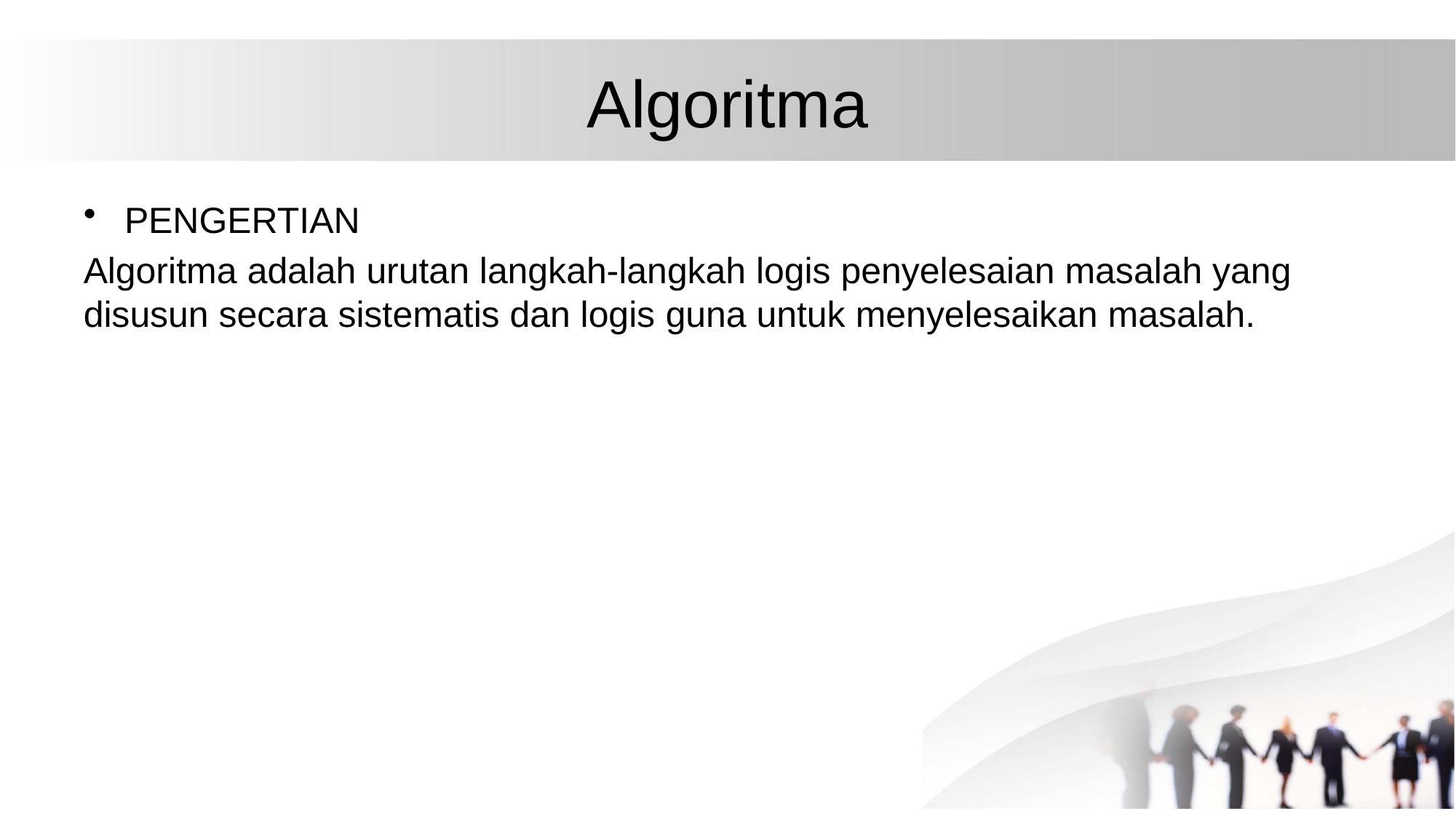

# Algoritma
PENGERTIAN
Algoritma adalah urutan langkah-langkah logis penyelesaian masalah yang disusun secara sistematis dan logis guna untuk menyelesaikan masalah.